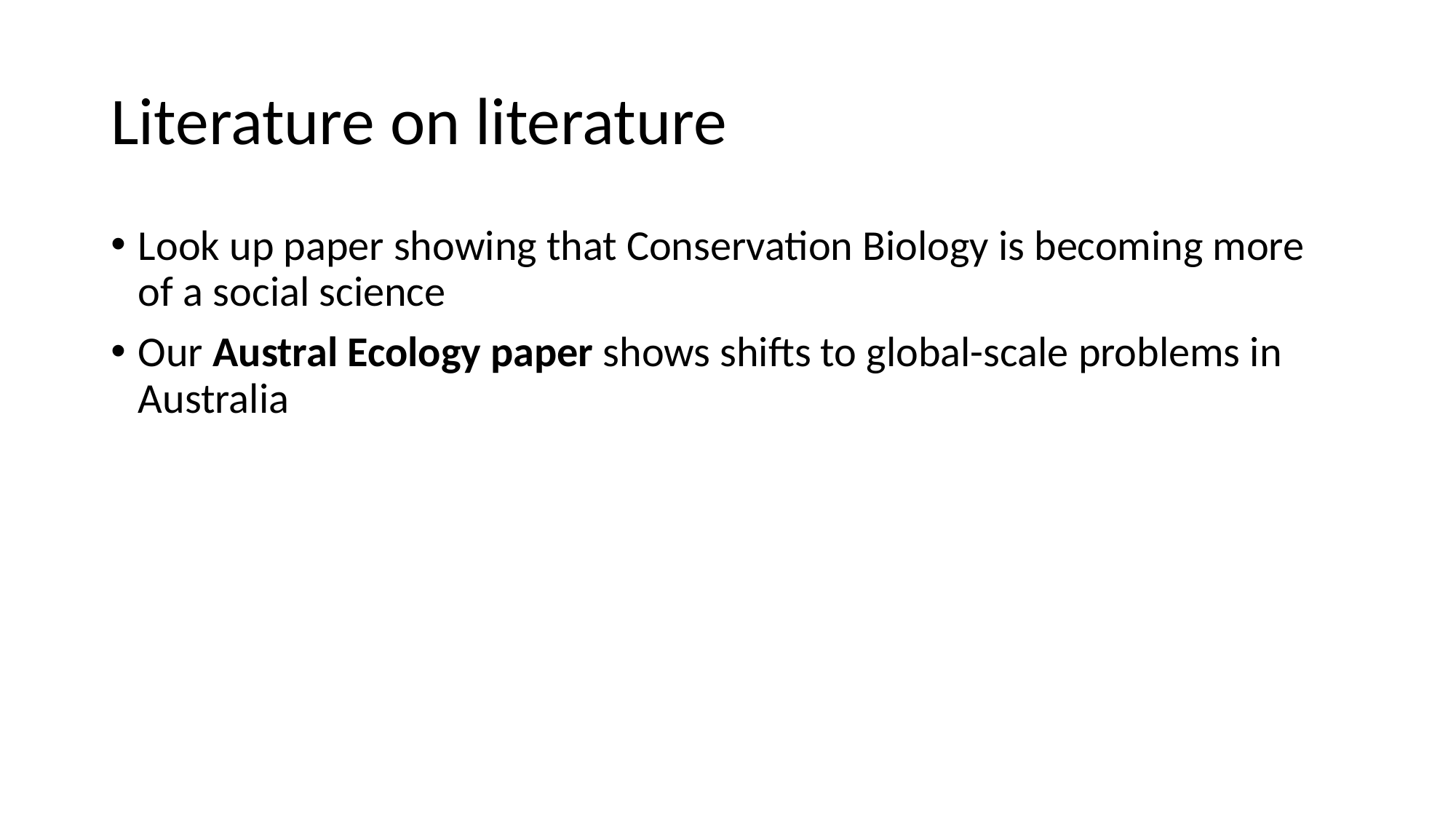

# Literature on literature
Look up paper showing that Conservation Biology is becoming more of a social science
Our Austral Ecology paper shows shifts to global-scale problems in Australia